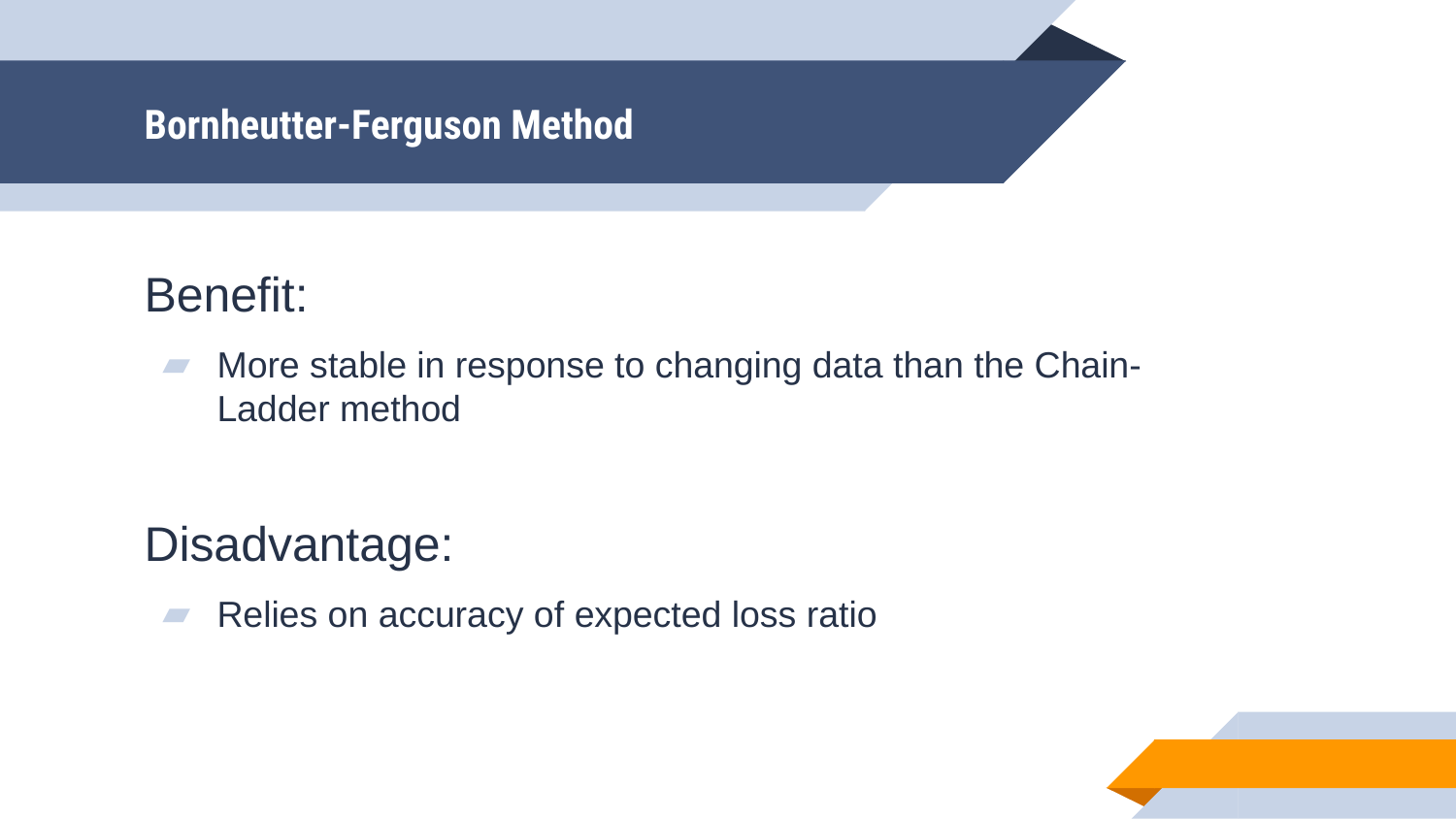

# Bornheutter-Ferguson Method
Benefit:
More stable in response to changing data than the Chain-Ladder method

Disadvantage:
Relies on accuracy of expected loss ratio